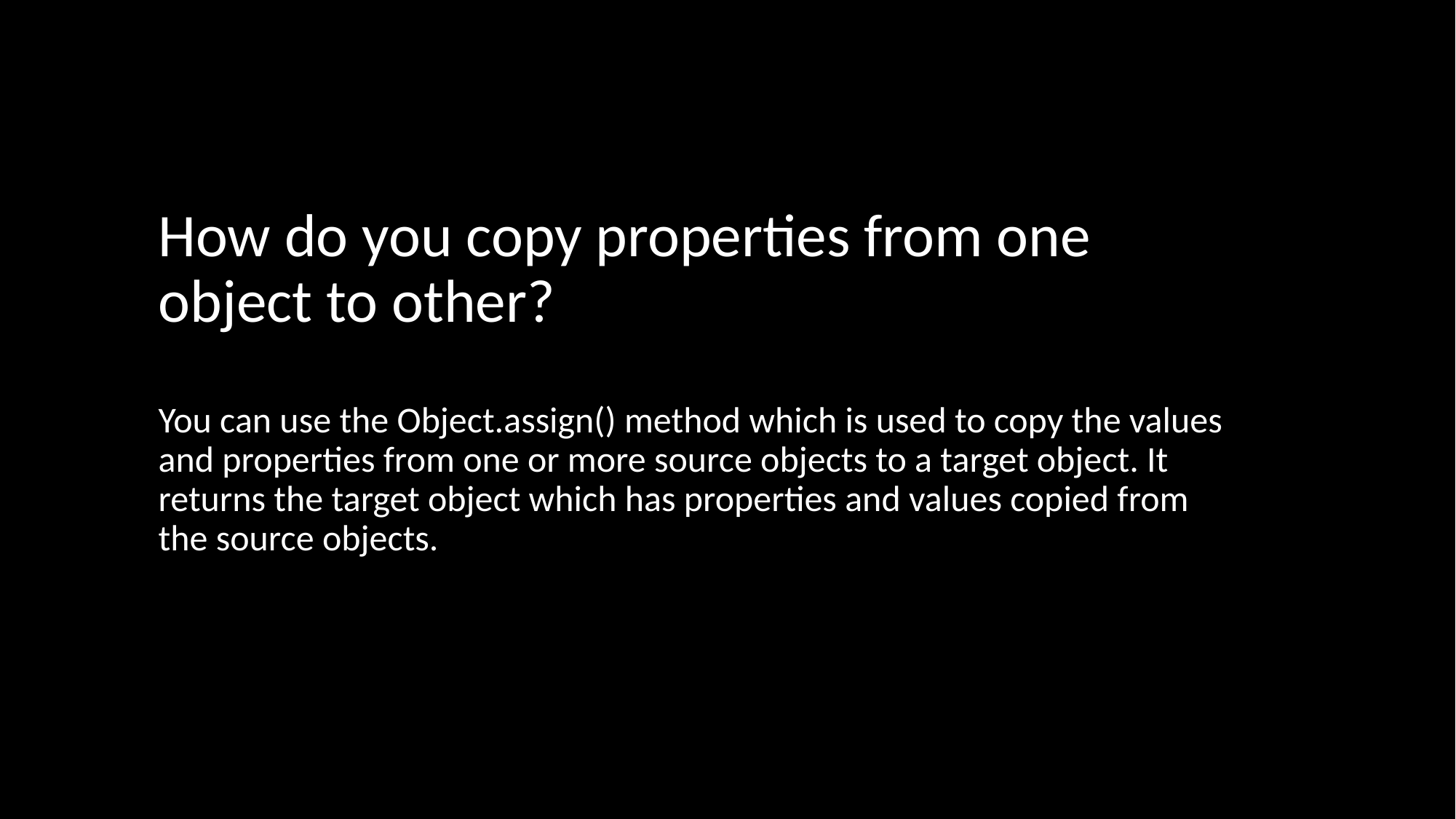

# How do you copy properties from one object to other?
You can use the Object.assign() method which is used to copy the values and properties from one or more source objects to a target object. It returns the target object which has properties and values copied from the source objects.